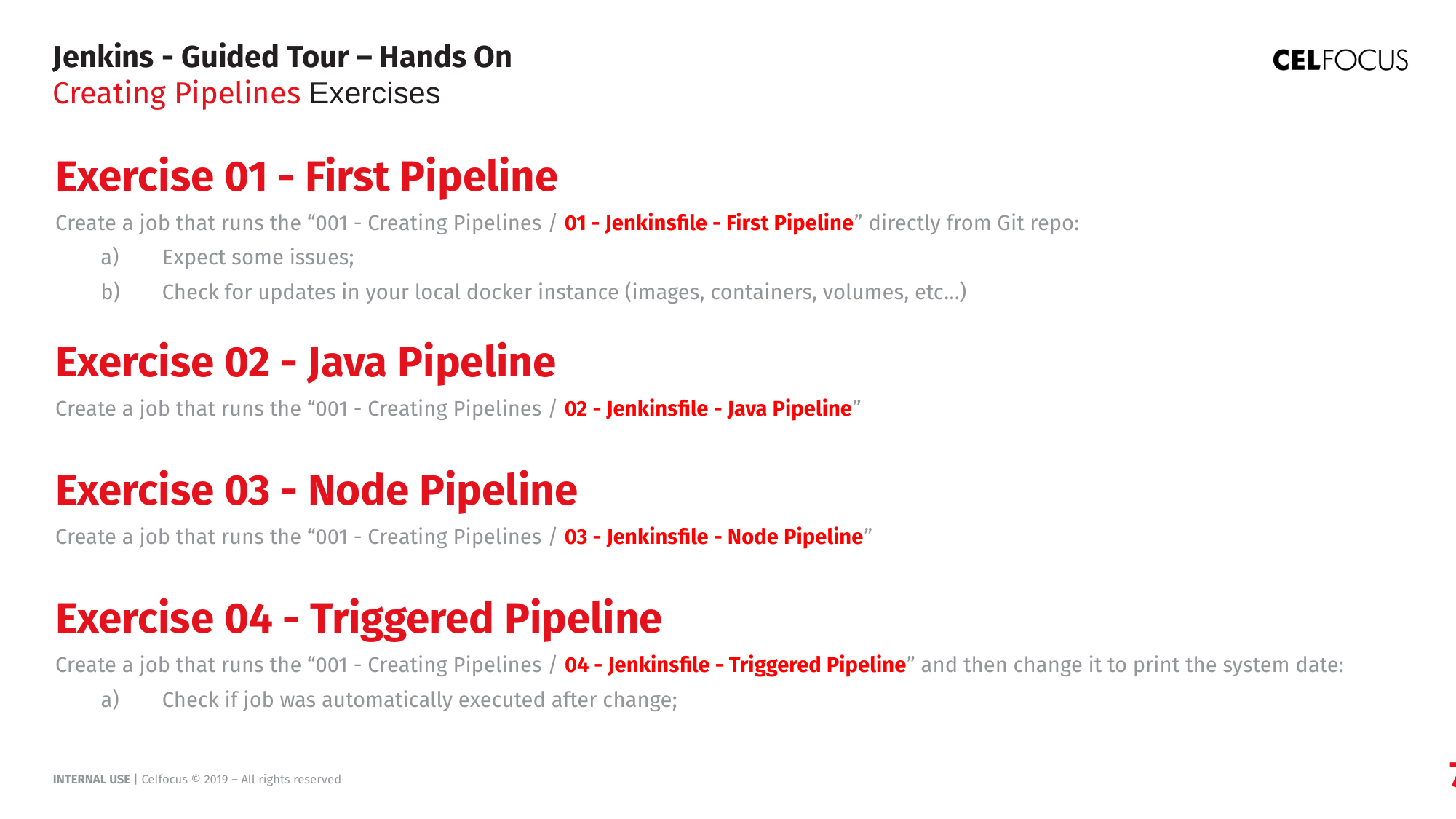

Jenkins - Guided Tour – Hands On
Creating Pipelines Exercises
Exercise 01 - First Pipeline
Create a job that runs the “001 - Creating Pipelines / 01 - Jenkinsfile - First Pipeline” directly from Git repo:
Expect some issues;
Check for updates in your local docker instance (images, containers, volumes, etc…)
Exercise 02 - Java Pipeline
Create a job that runs the “001 - Creating Pipelines / 02 - Jenkinsfile - Java Pipeline”
Exercise 03 - Node Pipeline
Create a job that runs the “001 - Creating Pipelines / 03 - Jenkinsfile - Node Pipeline”
Exercise 04 - Triggered Pipeline
Create a job that runs the “001 - Creating Pipelines / 04 - Jenkinsfile - Triggered Pipeline” and then change it to print the system date:
Check if job was automatically executed after change;